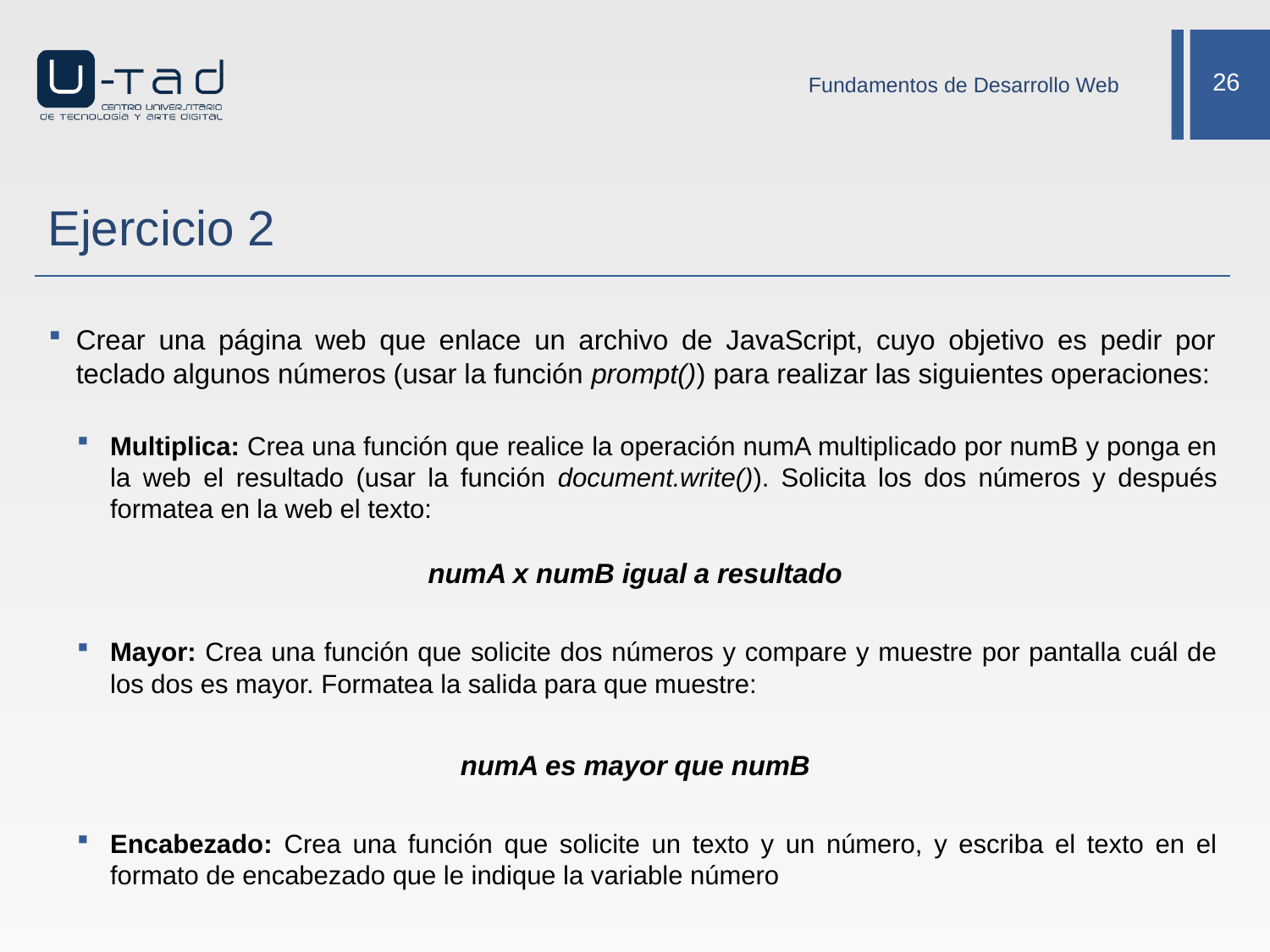

Fundamentos de Desarrollo Web
# Ejercicio 2
Crear una página web que enlace un archivo de JavaScript, cuyo objetivo es pedir por teclado algunos números (usar la función prompt()) para realizar las siguientes operaciones:

Multiplica: Crea una función que realice la operación numA multiplicado por numB y ponga en la web el resultado (usar la función document.write()). Solicita los dos números y después formatea en la web el texto:

numA x numB igual a resultado

Mayor: Crea una función que solicite dos números y compare y muestre por pantalla cuál de los dos es mayor. Formatea la salida para que muestre:

numA es mayor que numB

Encabezado: Crea una función que solicite un texto y un número, y escriba el texto en el formato de encabezado que le indique la variable número